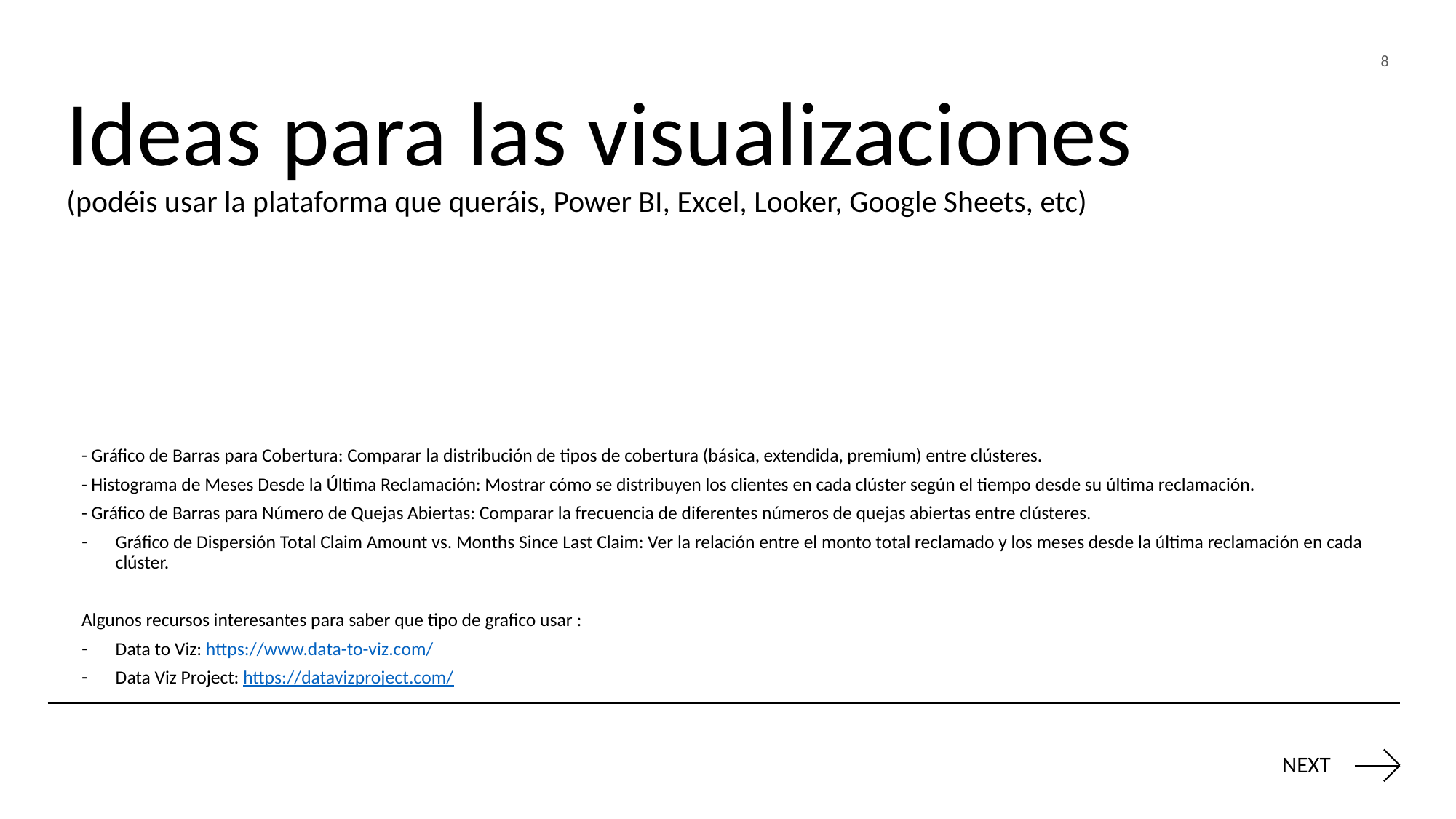

8
# Ideas para las visualizaciones (podéis usar la plataforma que queráis, Power BI, Excel, Looker, Google Sheets, etc)

- Gráfico de Barras para Cobertura: Comparar la distribución de tipos de cobertura (básica, extendida, premium) entre clústeres.
- Histograma de Meses Desde la Última Reclamación: Mostrar cómo se distribuyen los clientes en cada clúster según el tiempo desde su última reclamación.
- Gráfico de Barras para Número de Quejas Abiertas: Comparar la frecuencia de diferentes números de quejas abiertas entre clústeres.
Gráfico de Dispersión Total Claim Amount vs. Months Since Last Claim: Ver la relación entre el monto total reclamado y los meses desde la última reclamación en cada clúster.

Algunos recursos interesantes para saber que tipo de grafico usar :
Data to Viz: https://www.data-to-viz.com/
Data Viz Project: https://datavizproject.com/